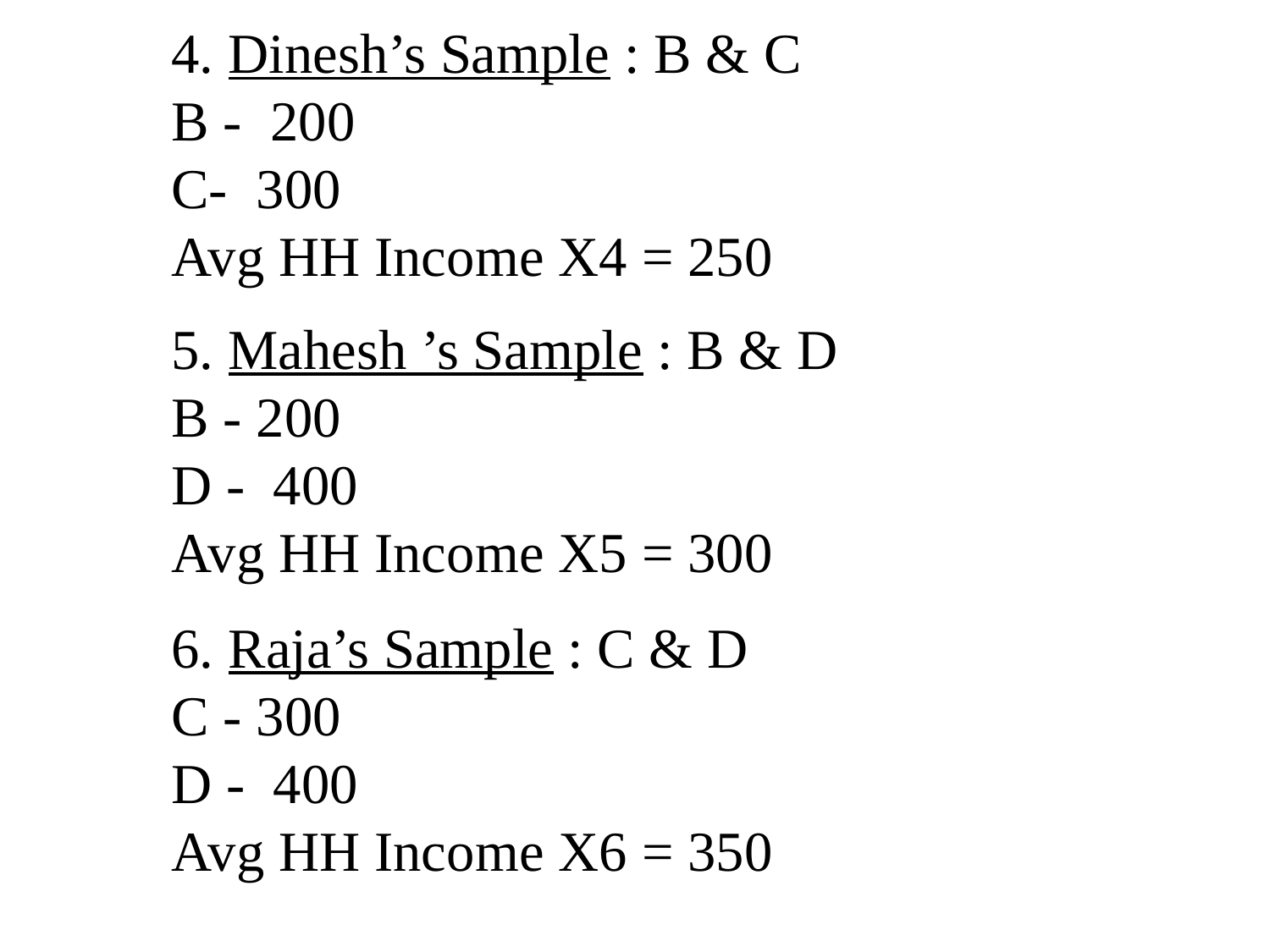

4. Dinesh’s Sample : B & C
B -  200
C-  300
Avg HH Income X4 = 250
5. Mahesh ’s Sample : B & D
B - 200
D -  400
Avg HH Income X5 = 300
6. Raja’s Sample : C & D
C - 300
D -  400
Avg HH Income X6 = 350